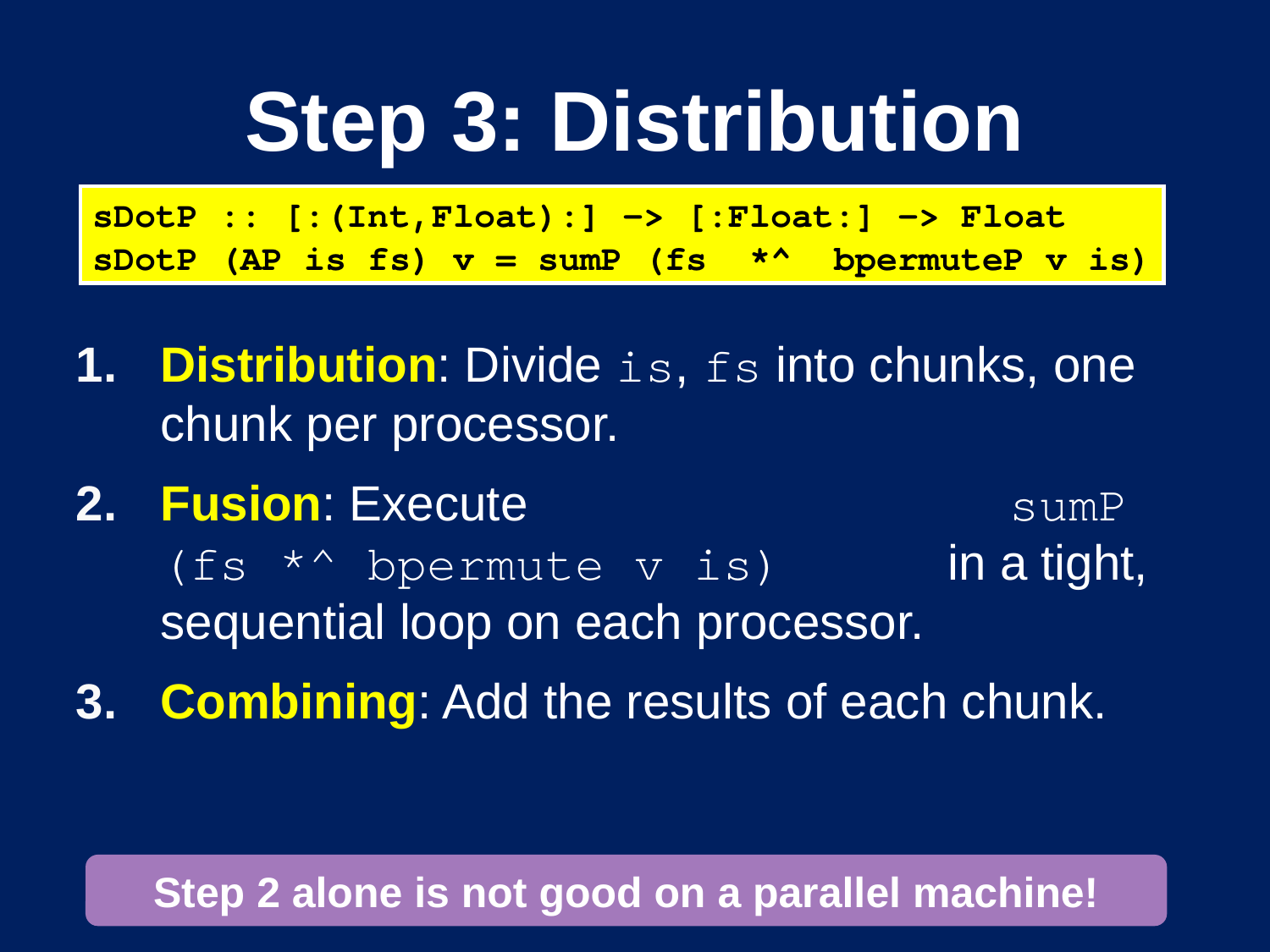

Step 3: Distribution
sDotP :: [:(Int,Float):] -> [:Float:] -> Float
sDotP (AP is fs) v = sumP (fs  *^  bpermuteP v is)
Distribution: Divide is, fs into chunks, one chunk per processor.
Fusion: Execute                                   sumP (fs *^ bpermute v is)            in a tight, sequential loop on each processor.
Combining: Add the results of each chunk.
Step 2 alone is not good on a parallel machine!